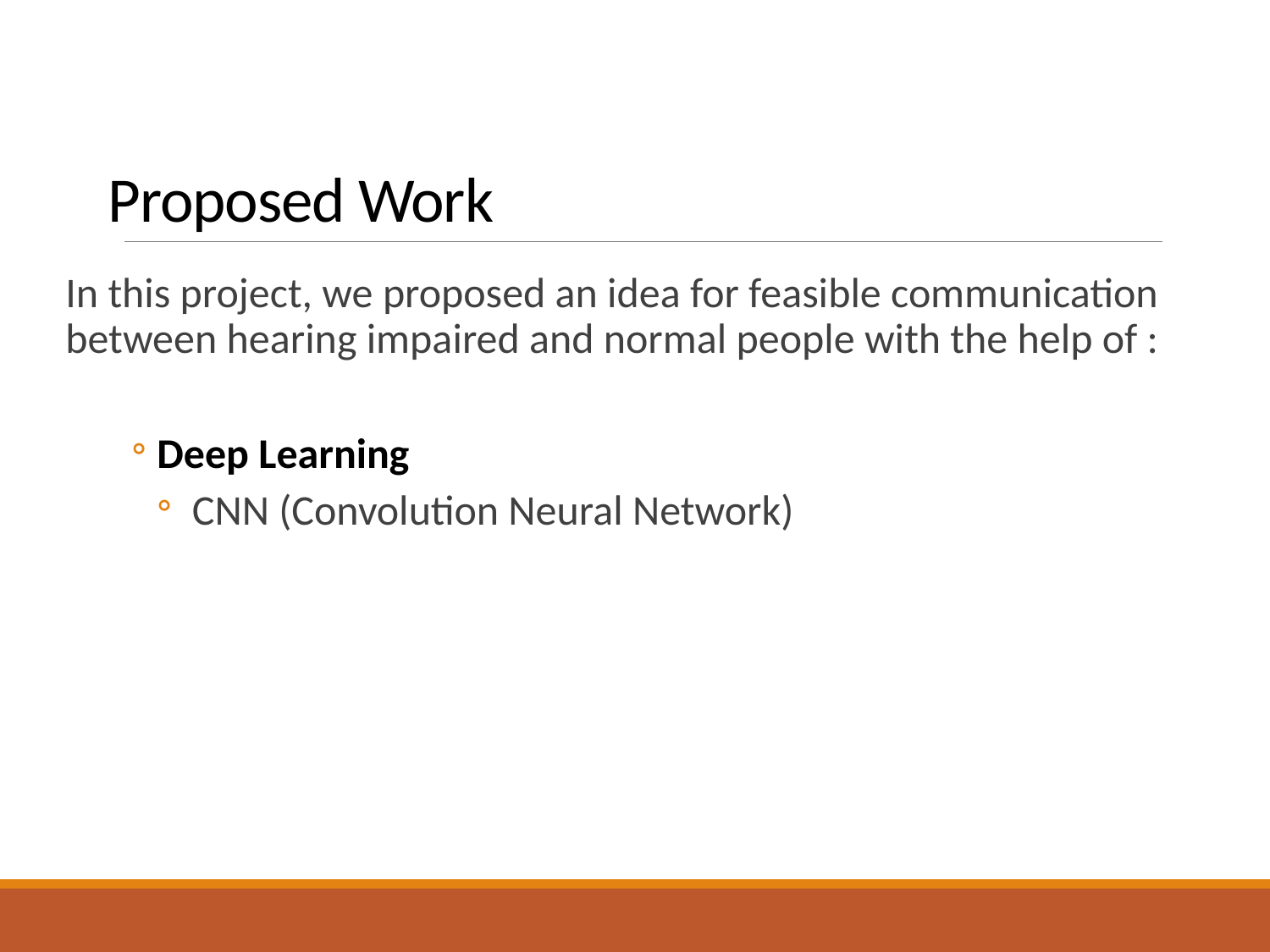

# Proposed Work
In this project, we proposed an idea for feasible communication between hearing impaired and normal people with the help of :

Deep Learning
 CNN (Convolution Neural Network)